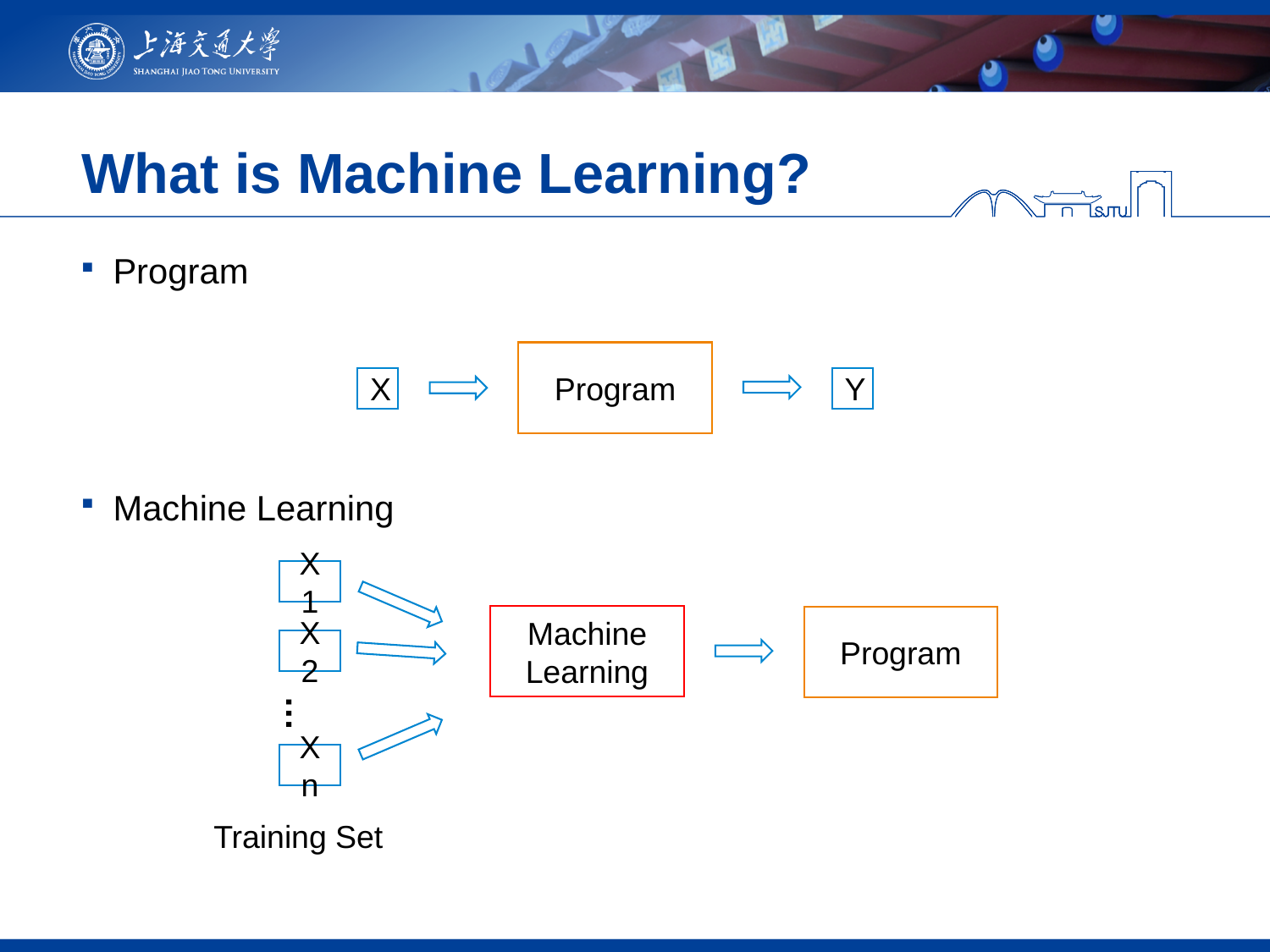

# What is Machine Learning?
Program
Program
X
Y

Machine Learning
X1

Machine Learning
Program
X2

…

Xn
Training Set